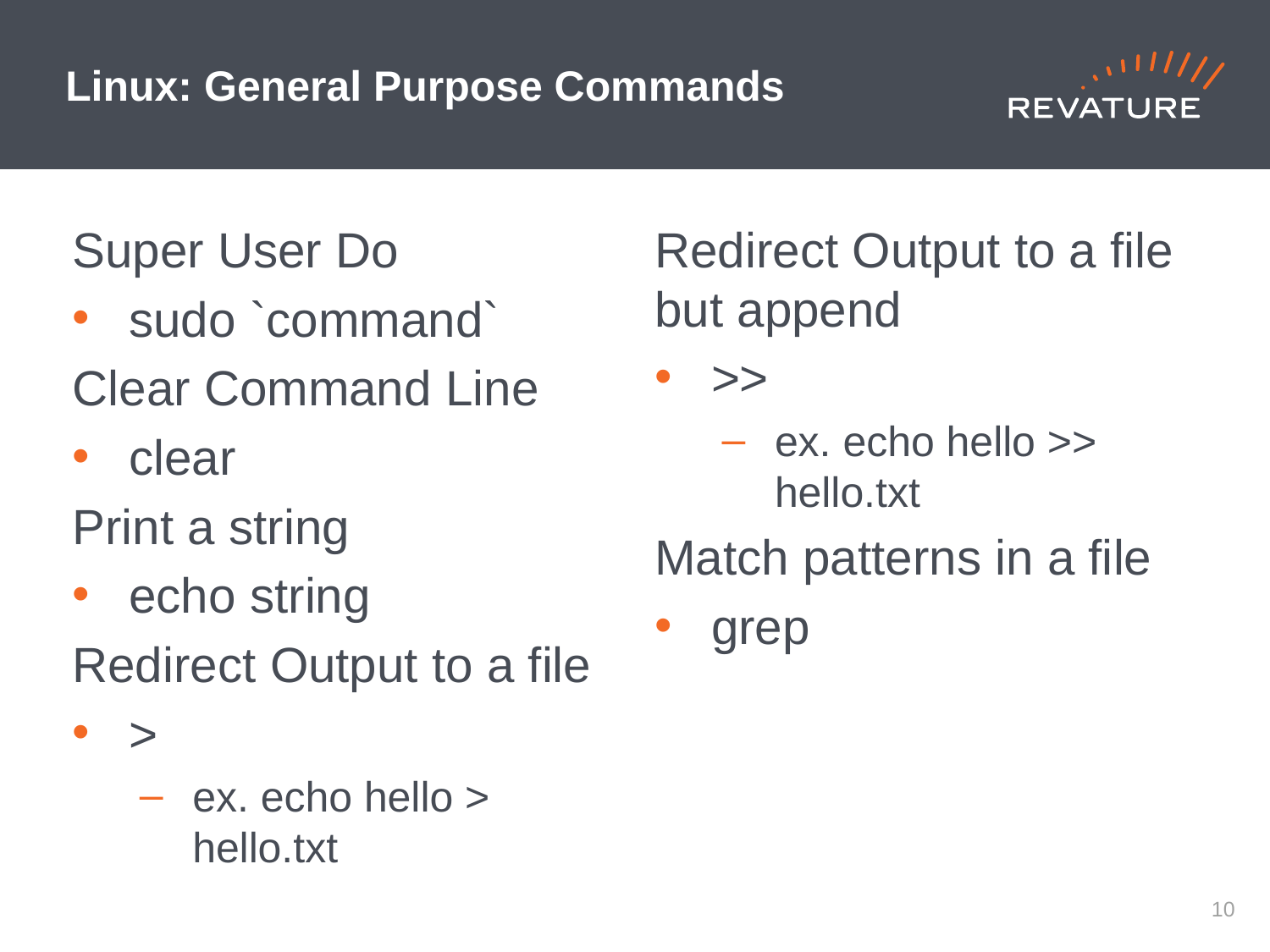

# Linux: General Purpose Commands
Super User Do
sudo `command`
Clear Command Line
clear
Print a string
echo string
Redirect Output to a file
>
ex. echo hello > hello.txt

Redirect Output to a file but append
>>
ex. echo hello >> hello.txt
Match patterns in a file
grep
10